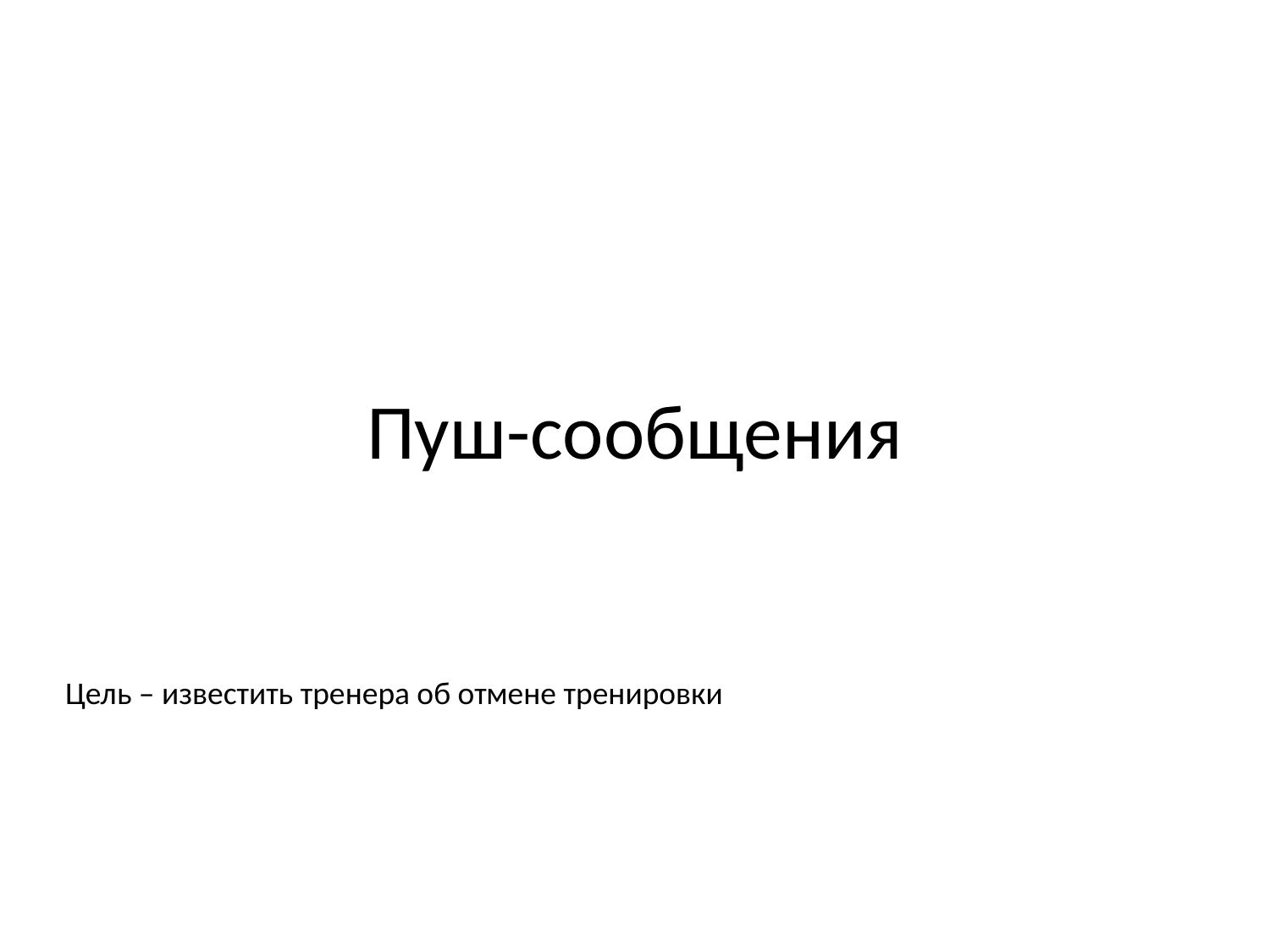

# Пуш-сообщения
Цель – известить тренера об отмене тренировки